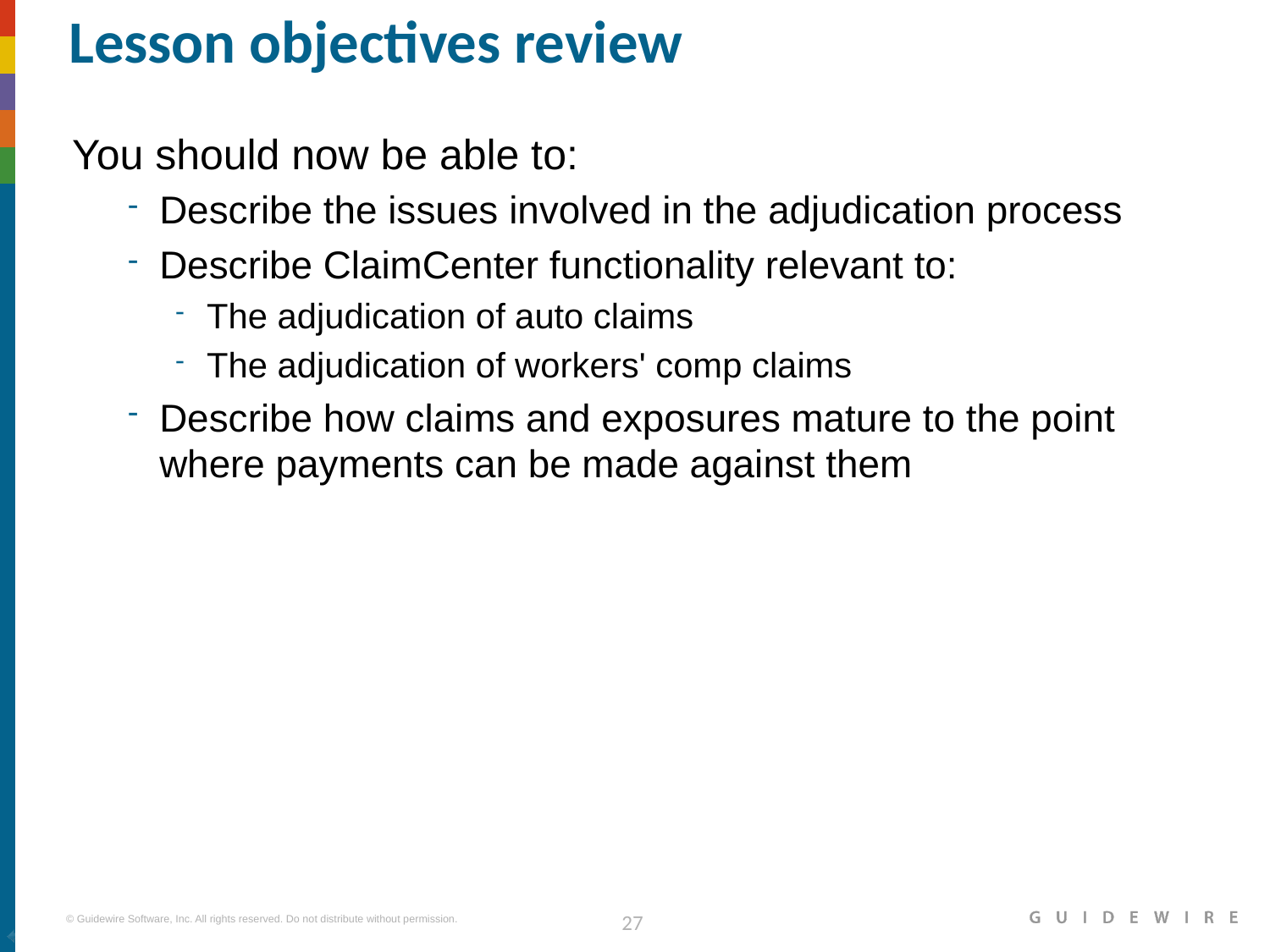

# Lesson objectives review
You should now be able to:
Describe the issues involved in the adjudication process
Describe ClaimCenter functionality relevant to:
The adjudication of auto claims
The adjudication of workers' comp claims
Describe how claims and exposures mature to the point where payments can be made against them
|EOS~027|